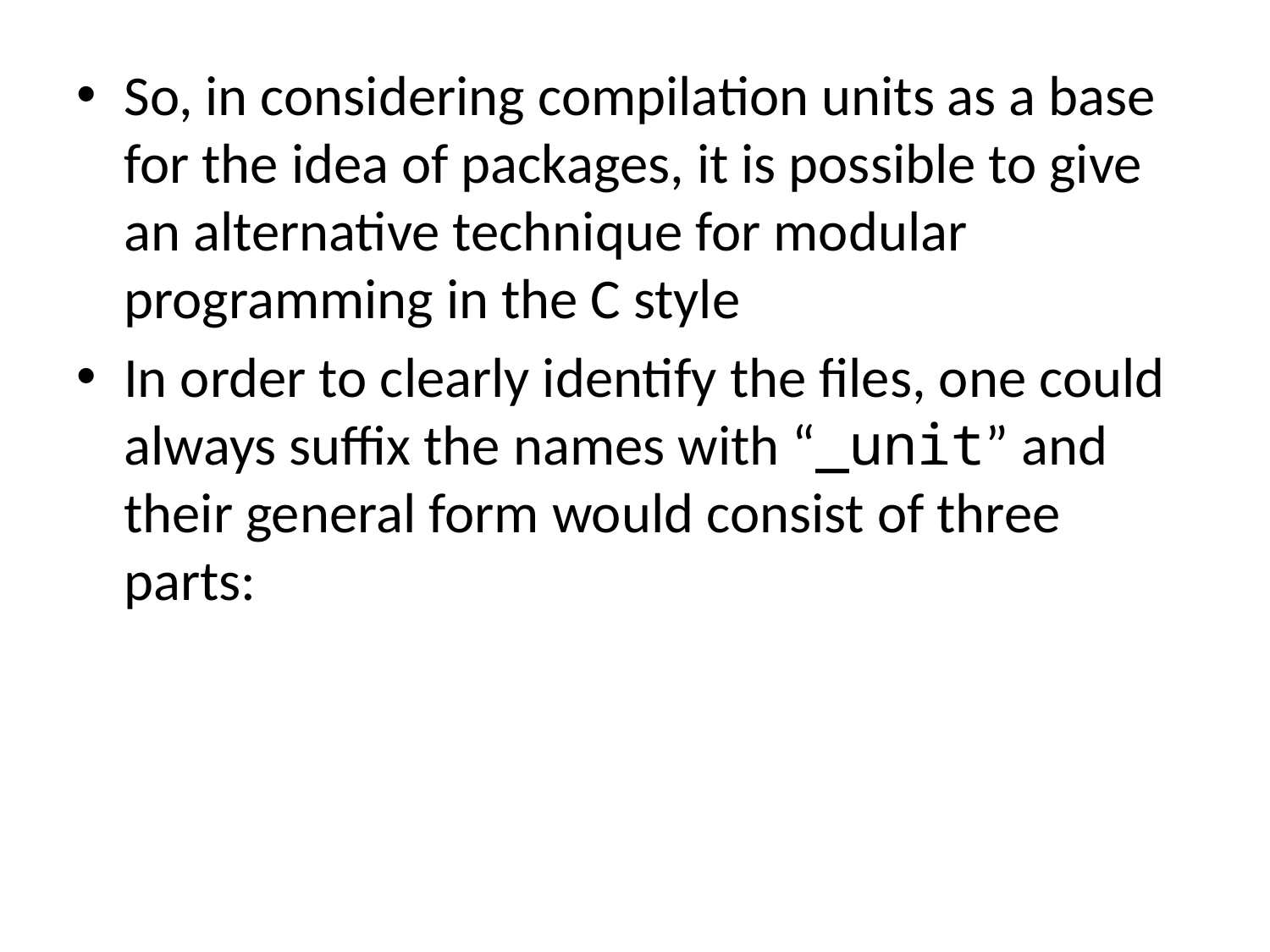

So, in considering compilation units as a base for the idea of packages, it is possible to give an alternative technique for modular programming in the C style
In order to clearly identify the files, one could always suffix the names with “_unit” and their general form would consist of three parts: